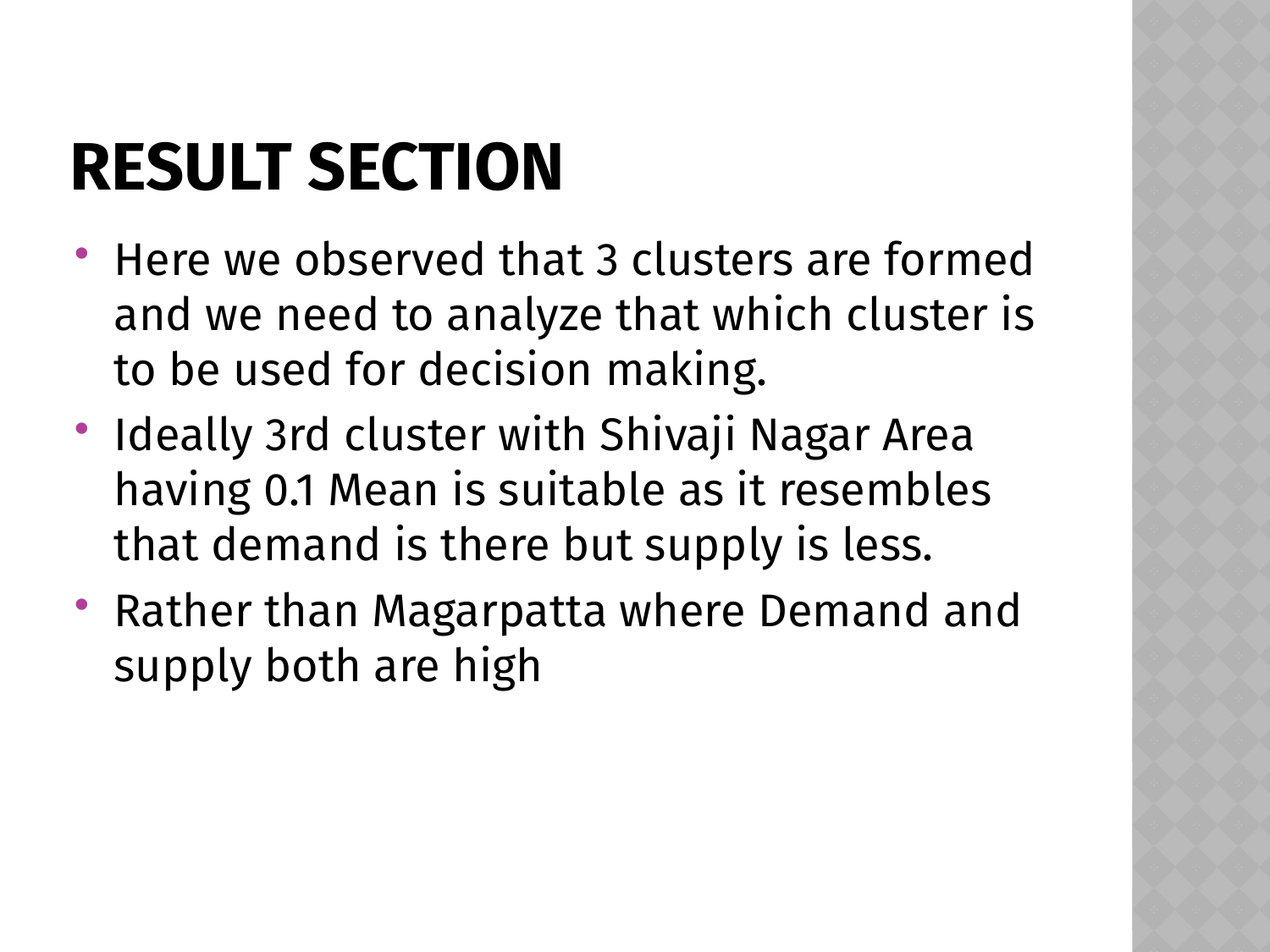

# Result Section
Here we observed that 3 clusters are formed and we need to analyze that which cluster is to be used for decision making.
Ideally 3rd cluster with Shivaji Nagar Area having 0.1 Mean is suitable as it resembles that demand is there but supply is less.
Rather than Magarpatta where Demand and supply both are high